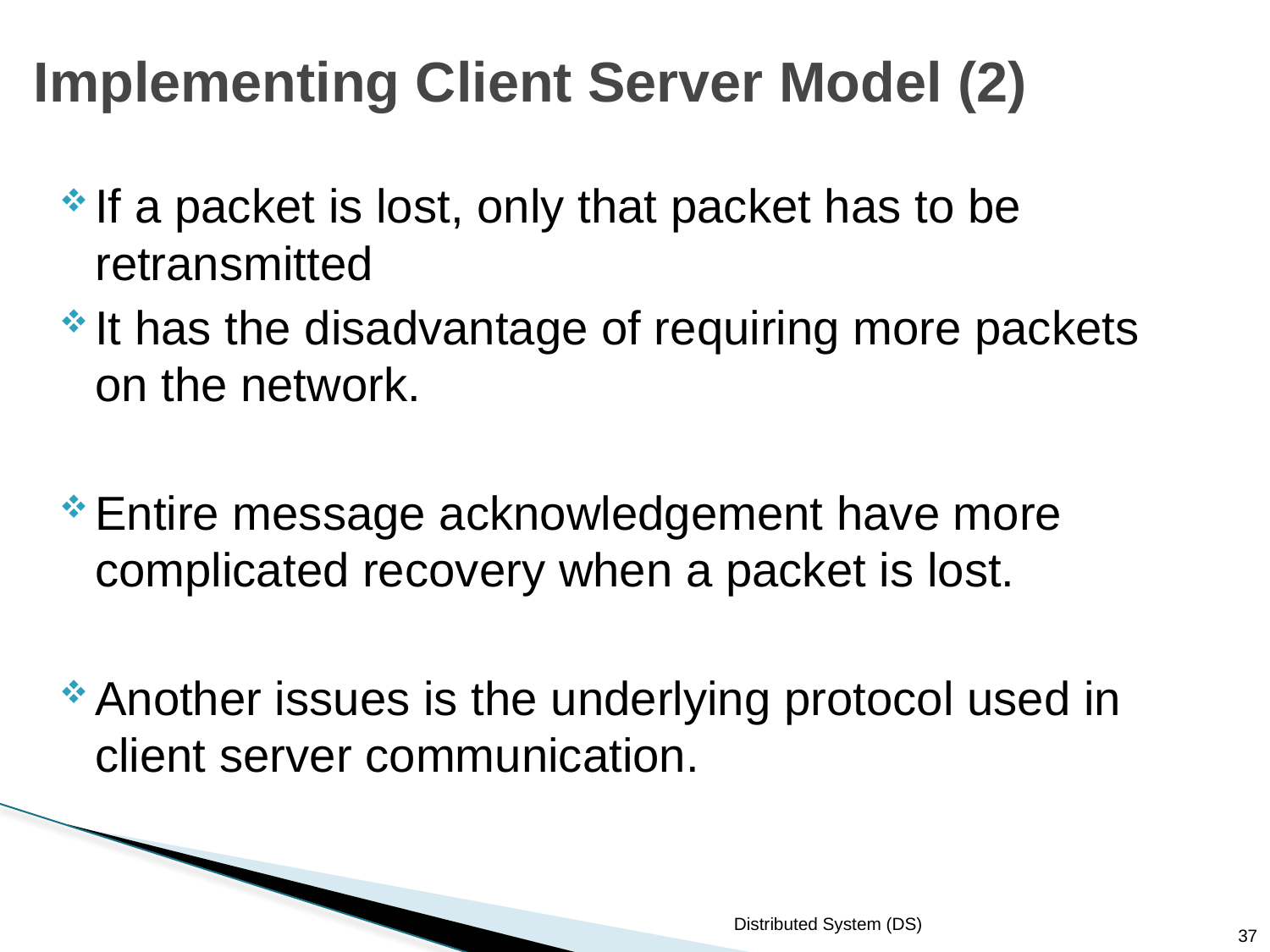

# Implementing Client Server Model (2)
If a packet is lost, only that packet has to be retransmitted
It has the disadvantage of requiring more packets on the network.

Entire message acknowledgement have more complicated recovery when a packet is lost.

Another issues is the underlying protocol used in client server communication.
37
Distributed System (DS)